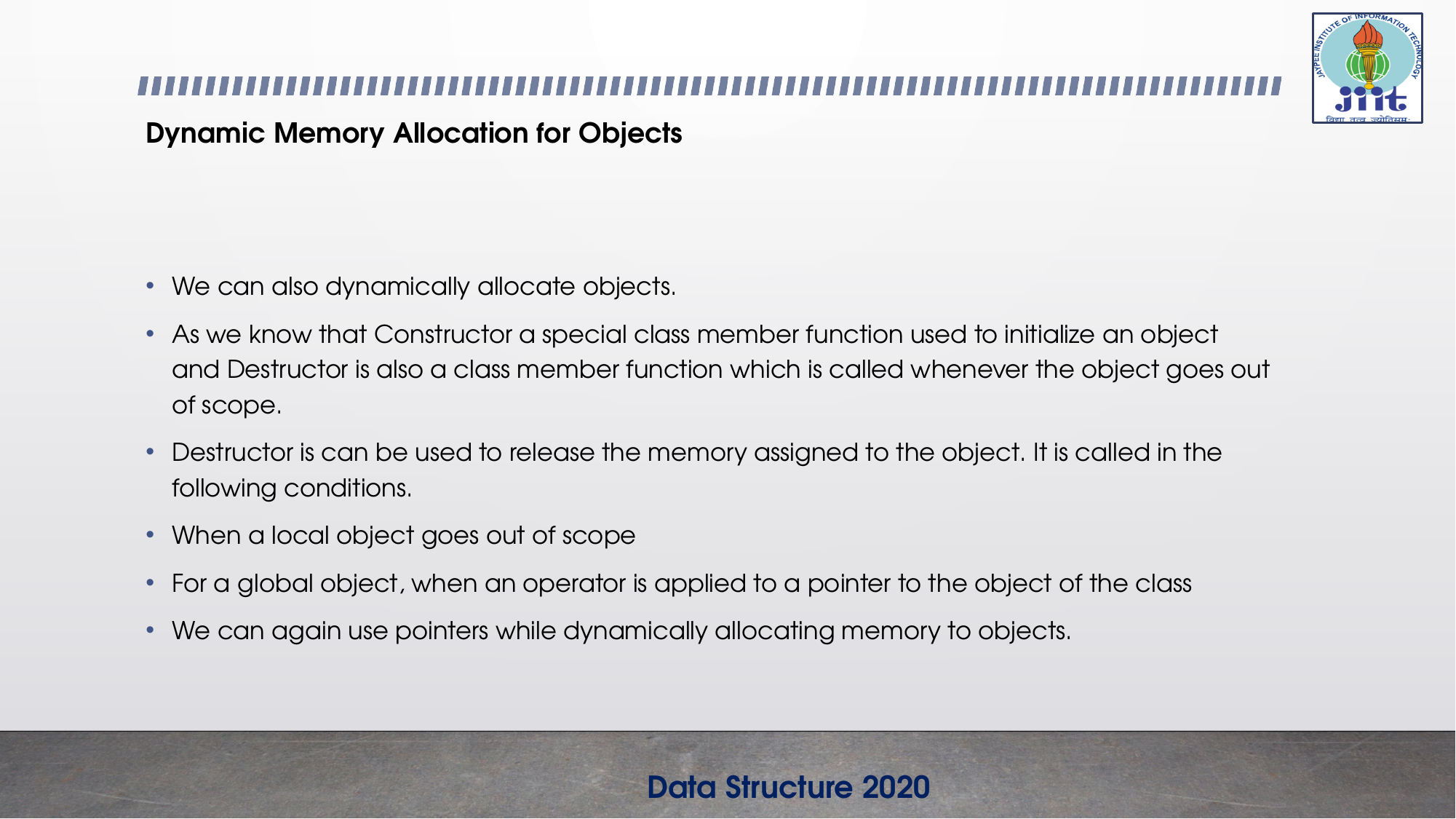

22
# Dynamic Memory Allocation for Objects
We can also dynamically allocate objects.
As we know that Constructor a special class member function used to initialize an object and Destructor is also a class member function which is called whenever the object goes out of scope.
Destructor is can be used to release the memory assigned to the object. It is called in the following conditions.
When a local object goes out of scope
For a global object, when an operator is applied to a pointer to the object of the class
We can again use pointers while dynamically allocating memory to objects.